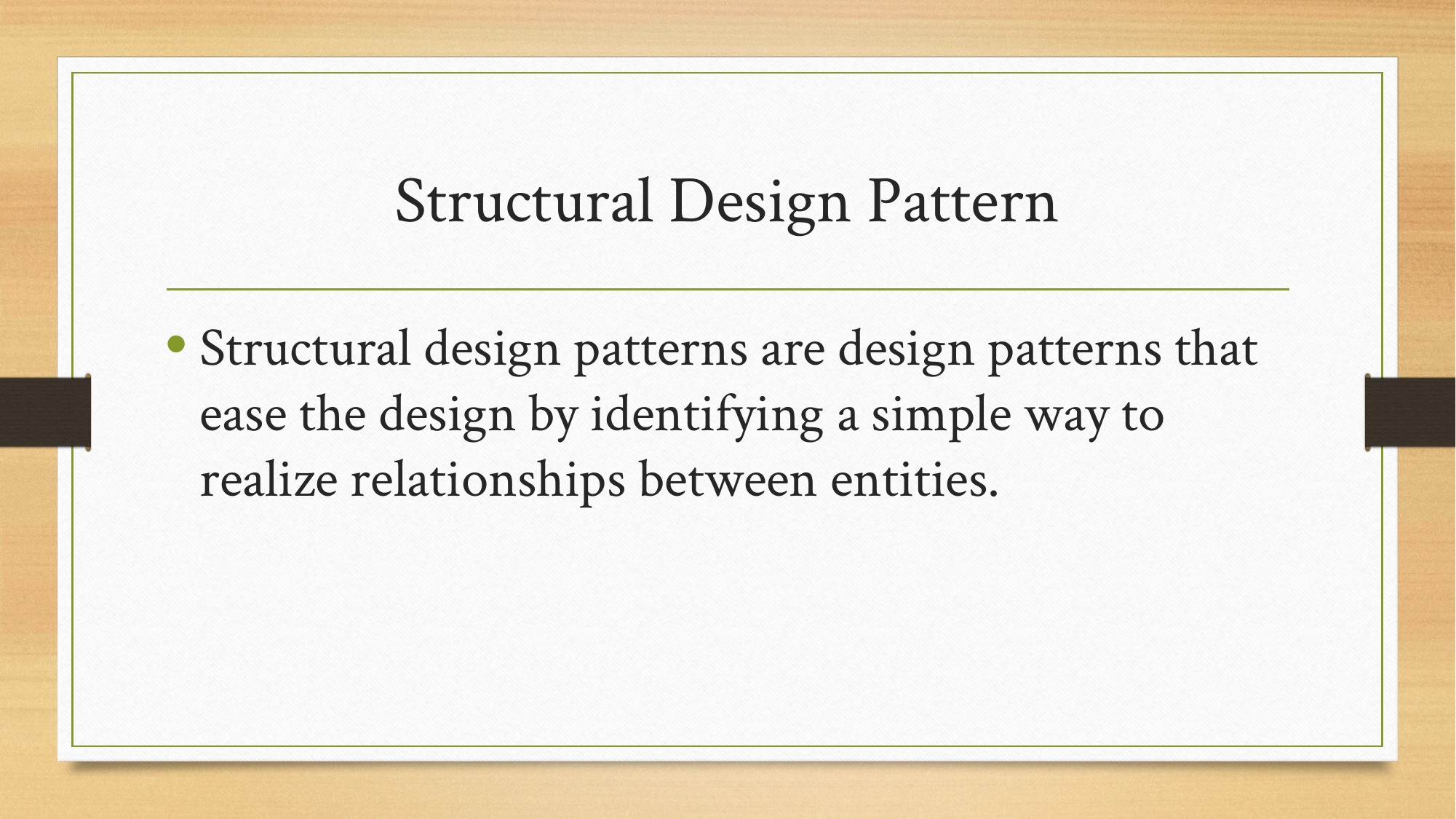

# Structural Design Pattern
Structural design patterns are design patterns that ease the design by identifying a simple way to realize relationships between entities.